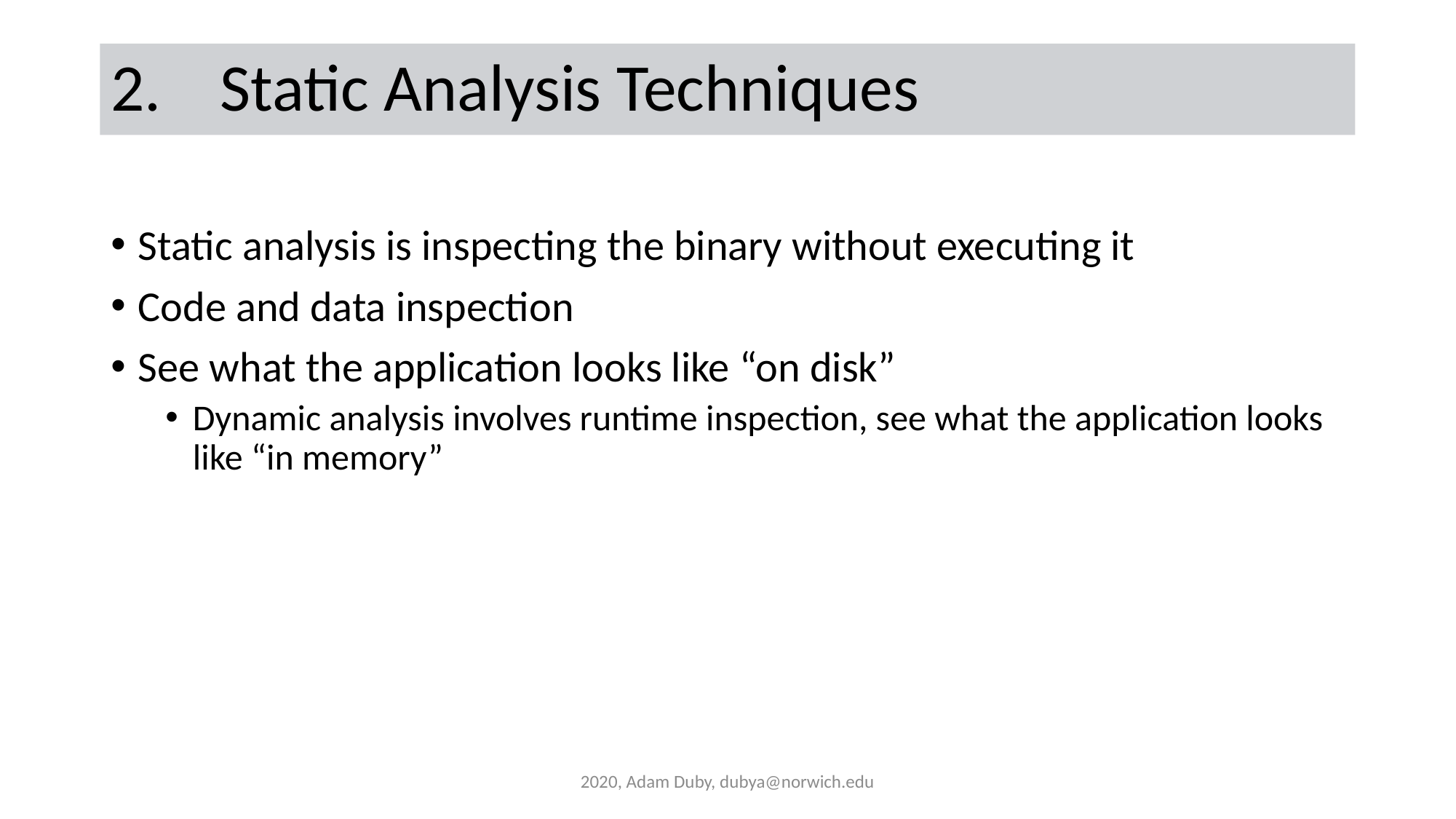

# 2.	Static Analysis Techniques
Static analysis is inspecting the binary without executing it
Code and data inspection
See what the application looks like “on disk”
Dynamic analysis involves runtime inspection, see what the application looks like “in memory”

2020, Adam Duby, dubya@norwich.edu